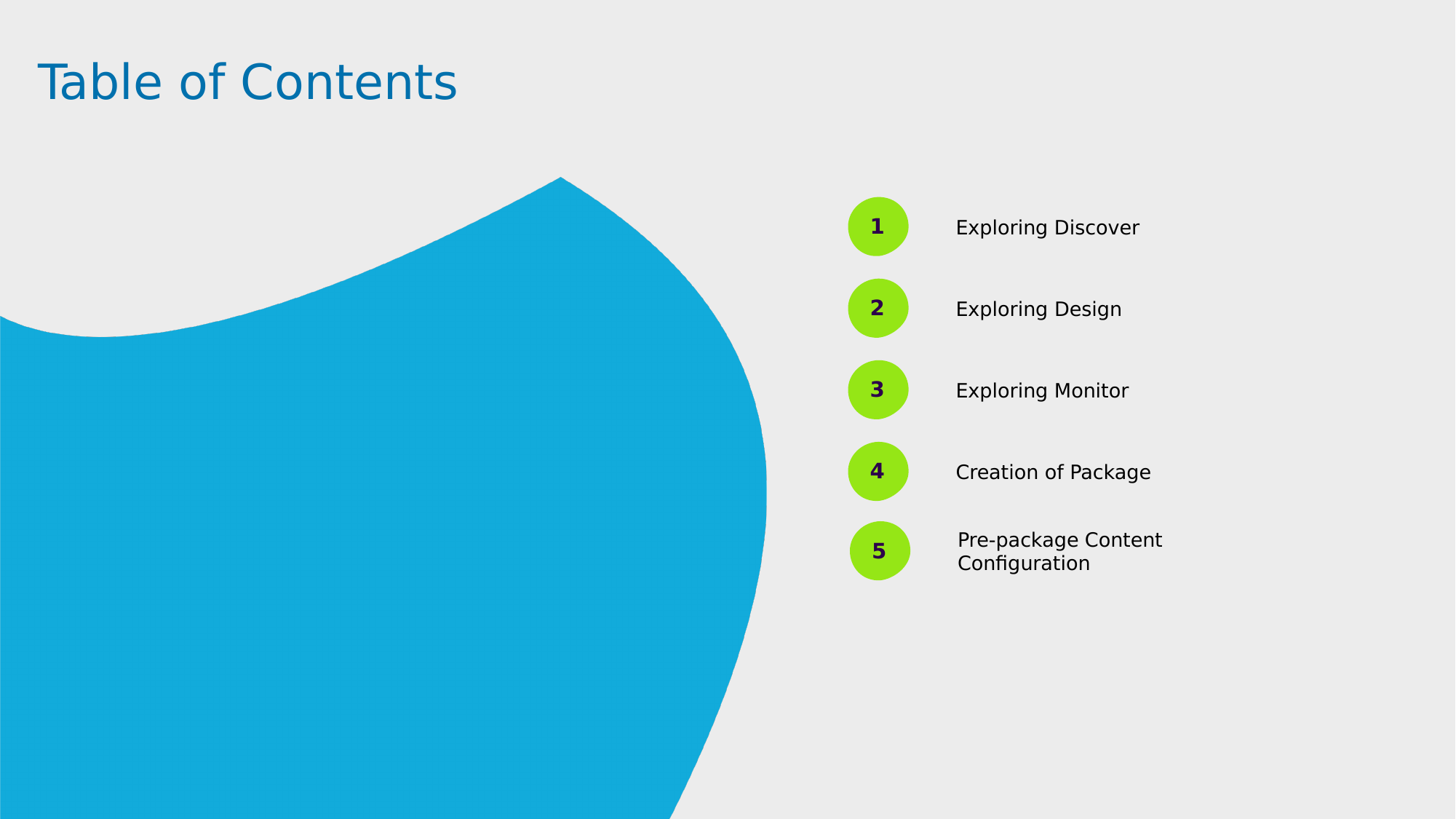

# Table of Contents

1
Exploring Discover

2
Exploring Design

3
Exploring Monitor

4
Creation of Package

5
Pre-package Content Configuration